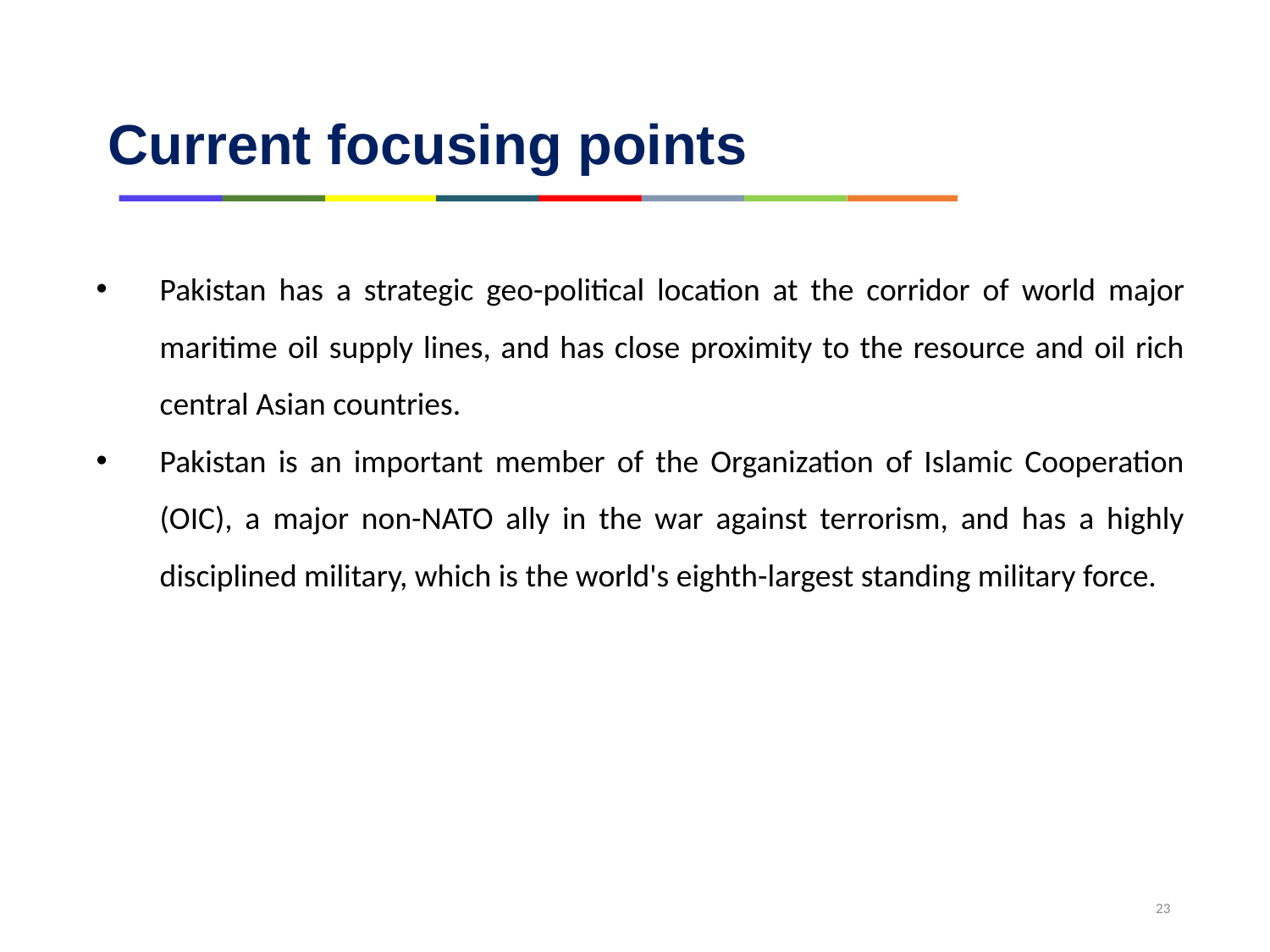

Current focusing points

Pakistan has a strategic geo-political location at the corridor of world major maritime oil supply lines, and has close proximity to the resource and oil rich central Asian countries.
Pakistan is an important member of the Organization of Islamic Cooperation (OIC), a major non-NATO ally in the war against terrorism, and has a highly disciplined military, which is the world's eighth-largest standing military force.

23